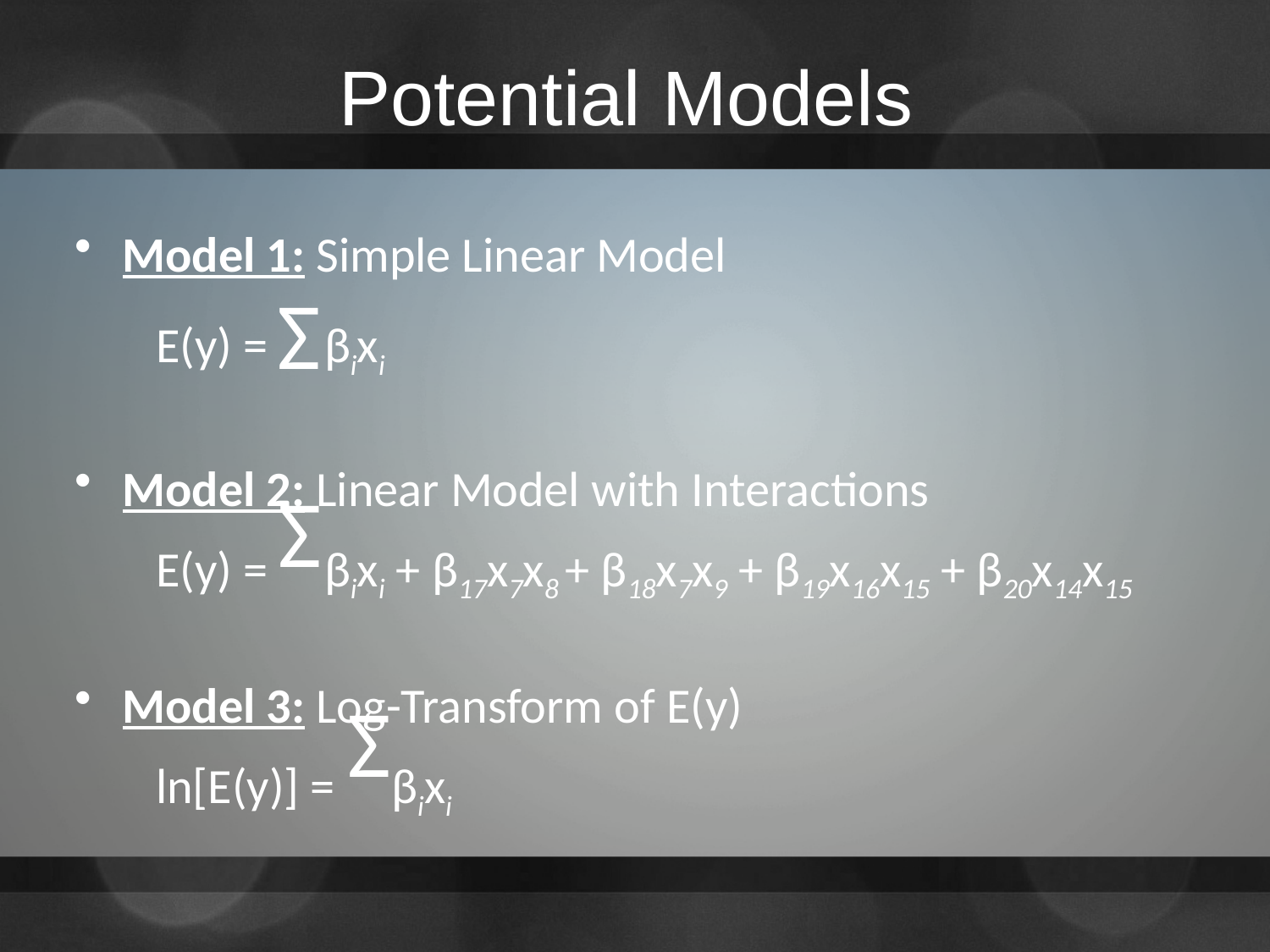

# Potential Models

Model 1: Simple Linear Model
	   E(y) =     βixi

Model 2: Linear Model with Interactions
	   E(y) =     βixi + β17x7x8 + β18x7x9 + β19x16x15 + β20x14x15

Model 3: Log-Transform of E(y)
	   ln[E(y)] =     βixi
Σ
Σ
Σ